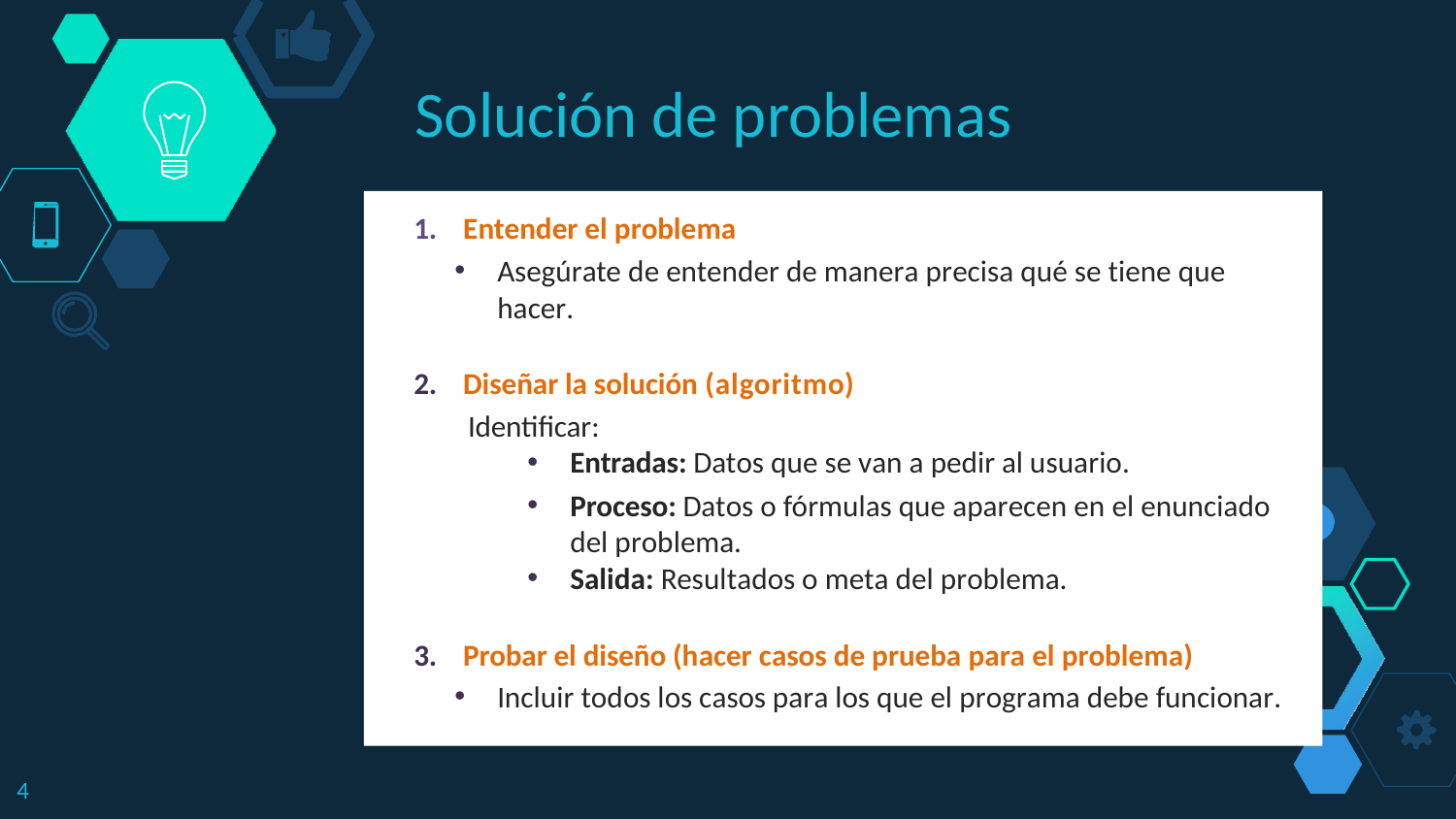

Solución de problemas

Entender el problema

Asegúrate de entender de manera precisa qué se tiene que hacer.

Diseñar la solución (algoritmo)

  Identificar:
Entradas: Datos que se van a pedir al usuario.

Proceso: Datos o fórmulas que aparecen en el enunciado del problema.
Salida: Resultados o meta del problema.

Probar el diseño (hacer casos de prueba para el problema)
Incluir todos los casos para los que el programa debe funcionar.
4